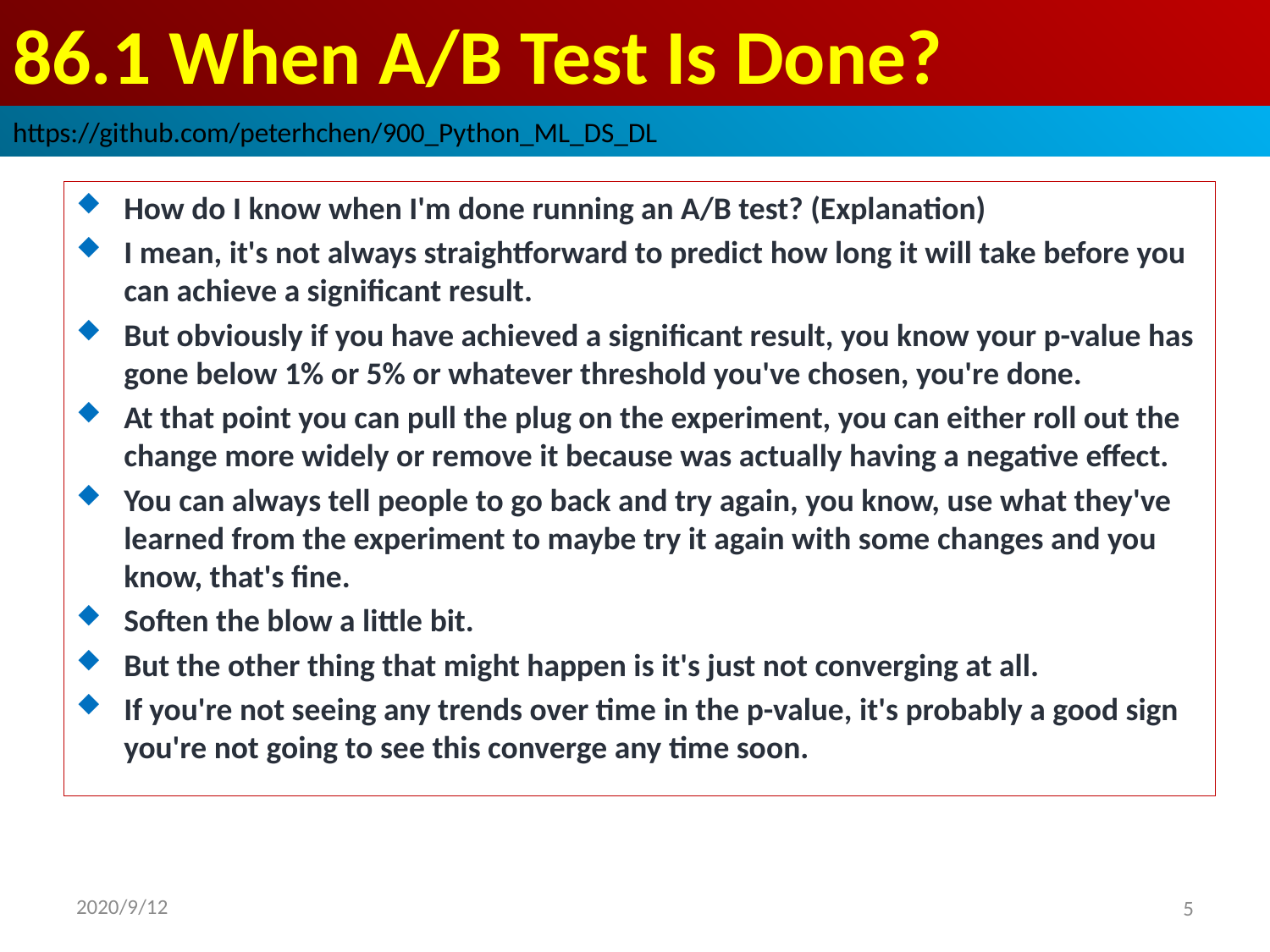

# 86.1 When A/B Test Is Done?
https://github.com/peterhchen/900_Python_ML_DS_DL
How do I know when I'm done running an A/B test? (Explanation)
I mean, it's not always straightforward to predict how long it will take before you can achieve a significant result.
But obviously if you have achieved a significant result, you know your p-value has gone below 1% or 5% or whatever threshold you've chosen, you're done.
At that point you can pull the plug on the experiment, you can either roll out the change more widely or remove it because was actually having a negative effect.
You can always tell people to go back and try again, you know, use what they've learned from the experiment to maybe try it again with some changes and you know, that's fine.
Soften the blow a little bit.
But the other thing that might happen is it's just not converging at all.
If you're not seeing any trends over time in the p-value, it's probably a good sign you're not going to see this converge any time soon.
2020/9/12
5